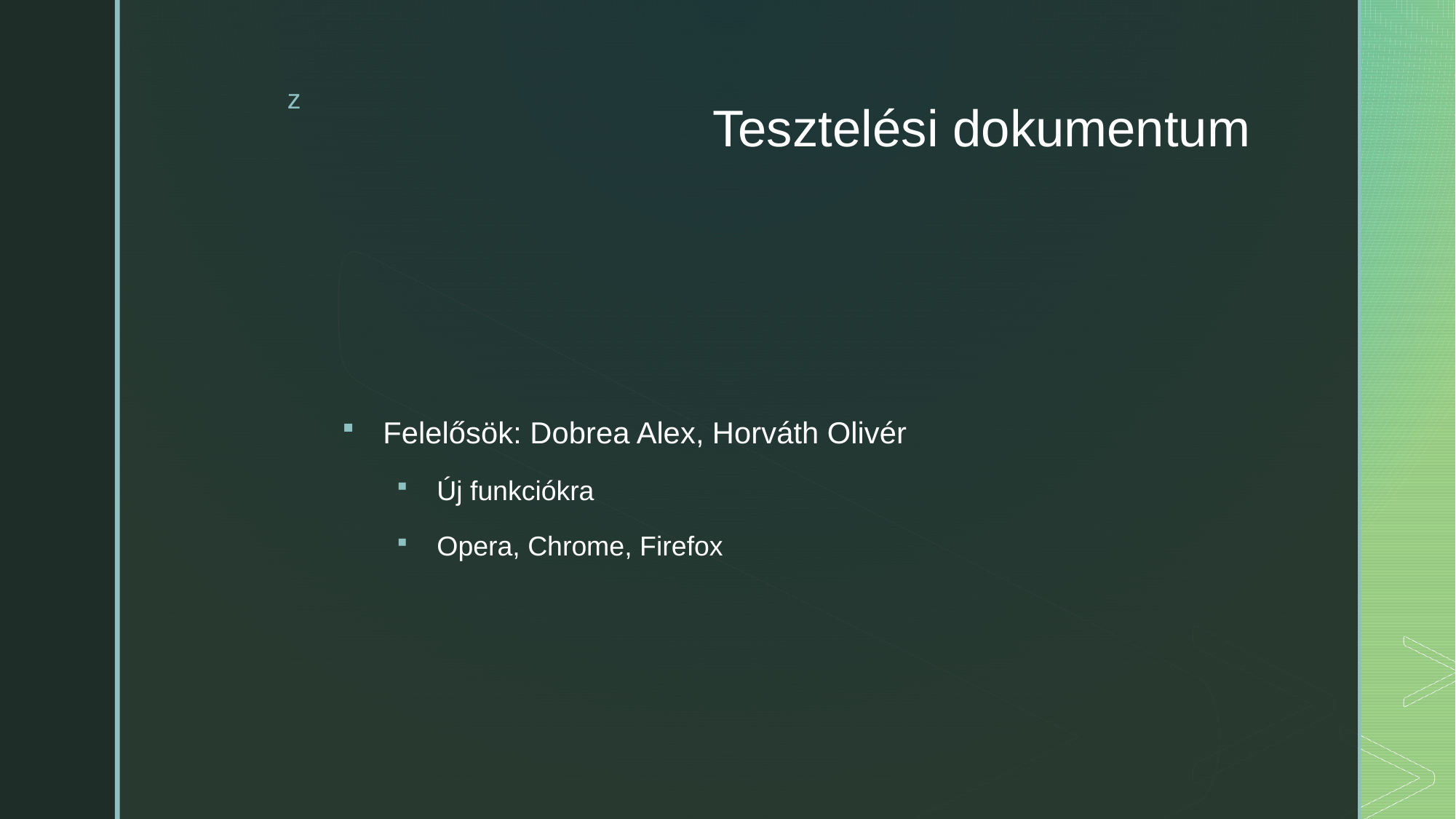

# Tesztelési dokumentum
Felelősök: Dobrea Alex, Horváth Olivér
Új funkciókra
Opera, Chrome, Firefox